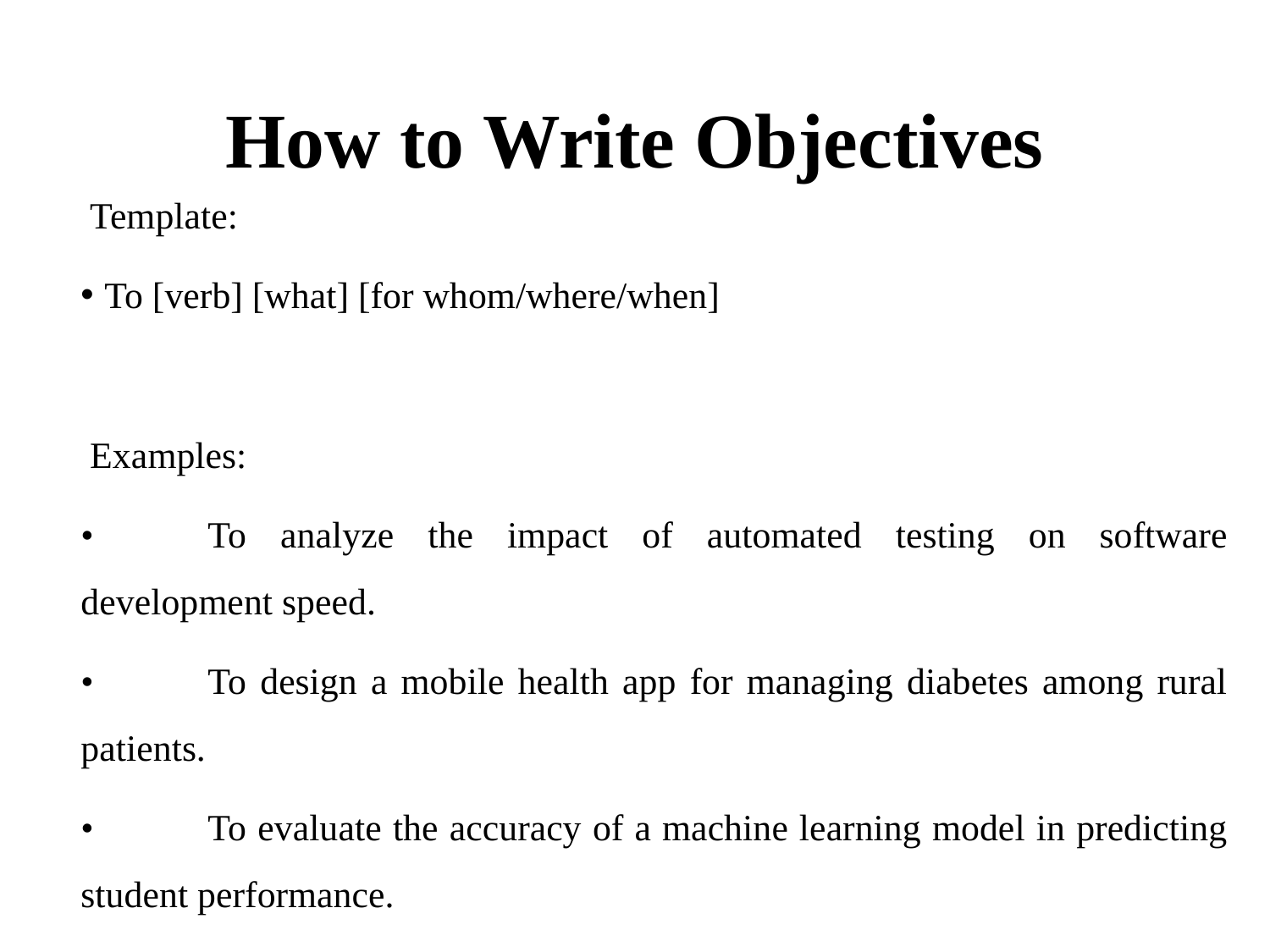

# How to Write Objectives
 Template:
To [verb] [what] [for whom/where/when]

 Examples:
•	To analyze the impact of automated testing on software development speed.
•	To design a mobile health app for managing diabetes among rural patients.
•	To evaluate the accuracy of a machine learning model in predicting student performance.